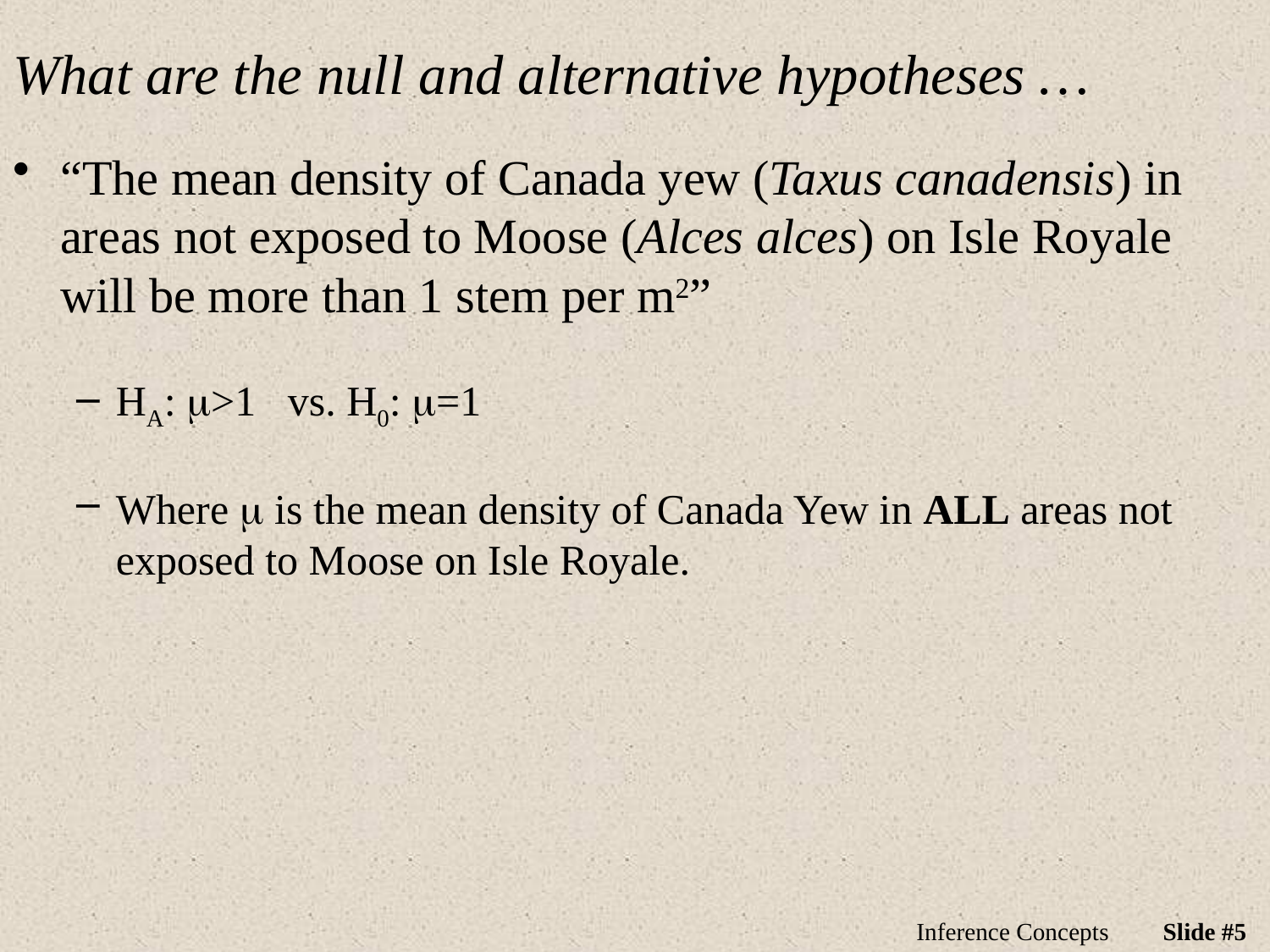

What are the null and alternative hypotheses …

“The mean density of Canada yew (Taxus canadensis) in areas not exposed to Moose (Alces alces) on Isle Royale will be more than 1 stem per m2”
HA: μ>1   vs. H0: μ=1
Where μ is the mean density of Canada Yew in ALL areas not exposed to Moose on Isle Royale.
Inference Concepts
Slide #5